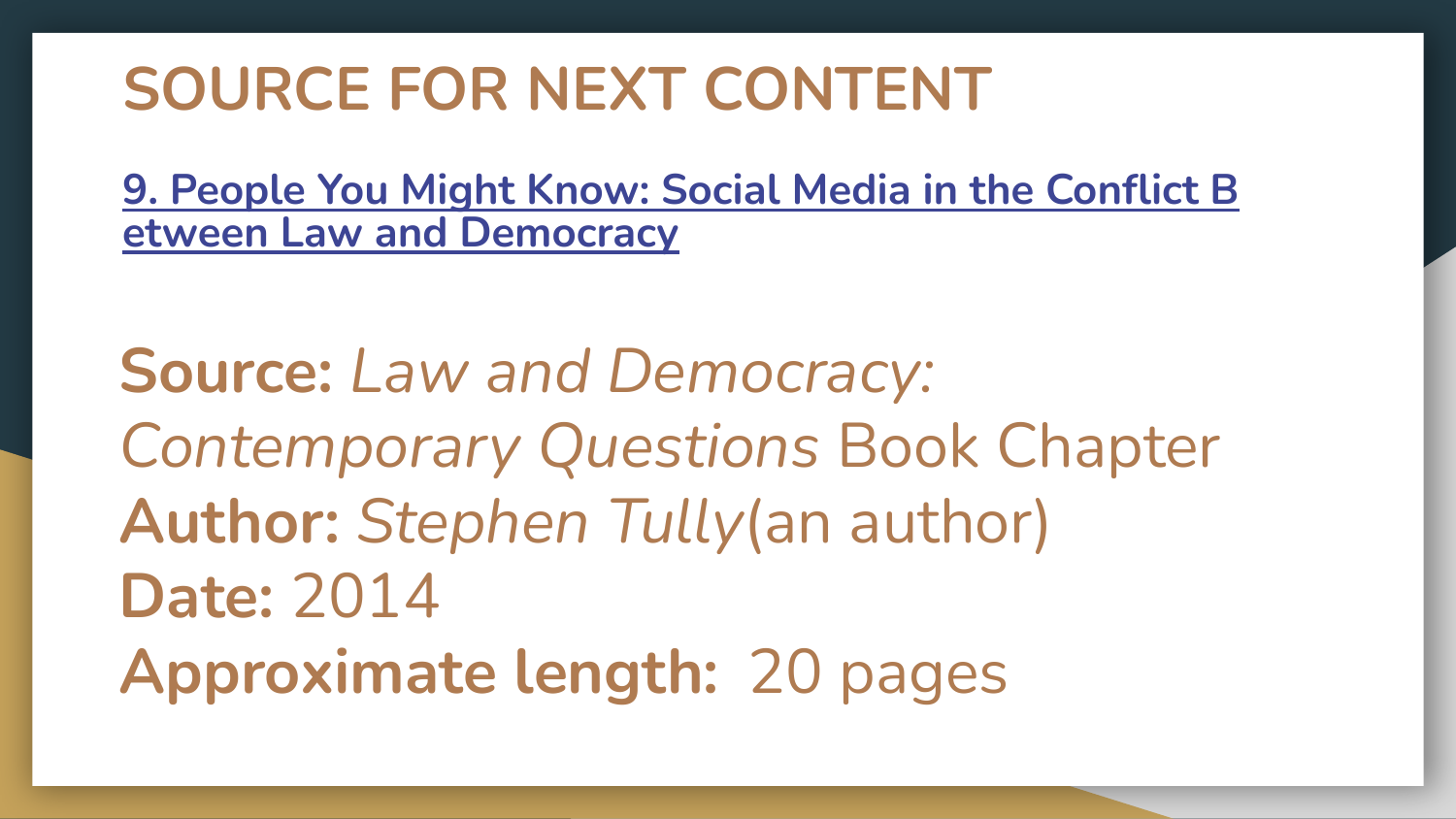

# SOURCE FOR NEXT CONTENT
9. People You Might Know: Social Media in the Conflict Between Law and Democracy

Source: Law and Democracy: Contemporary Questions Book Chapter
Author: Stephen Tully(an author)
Date: 2014
Approximate length:  20 pages